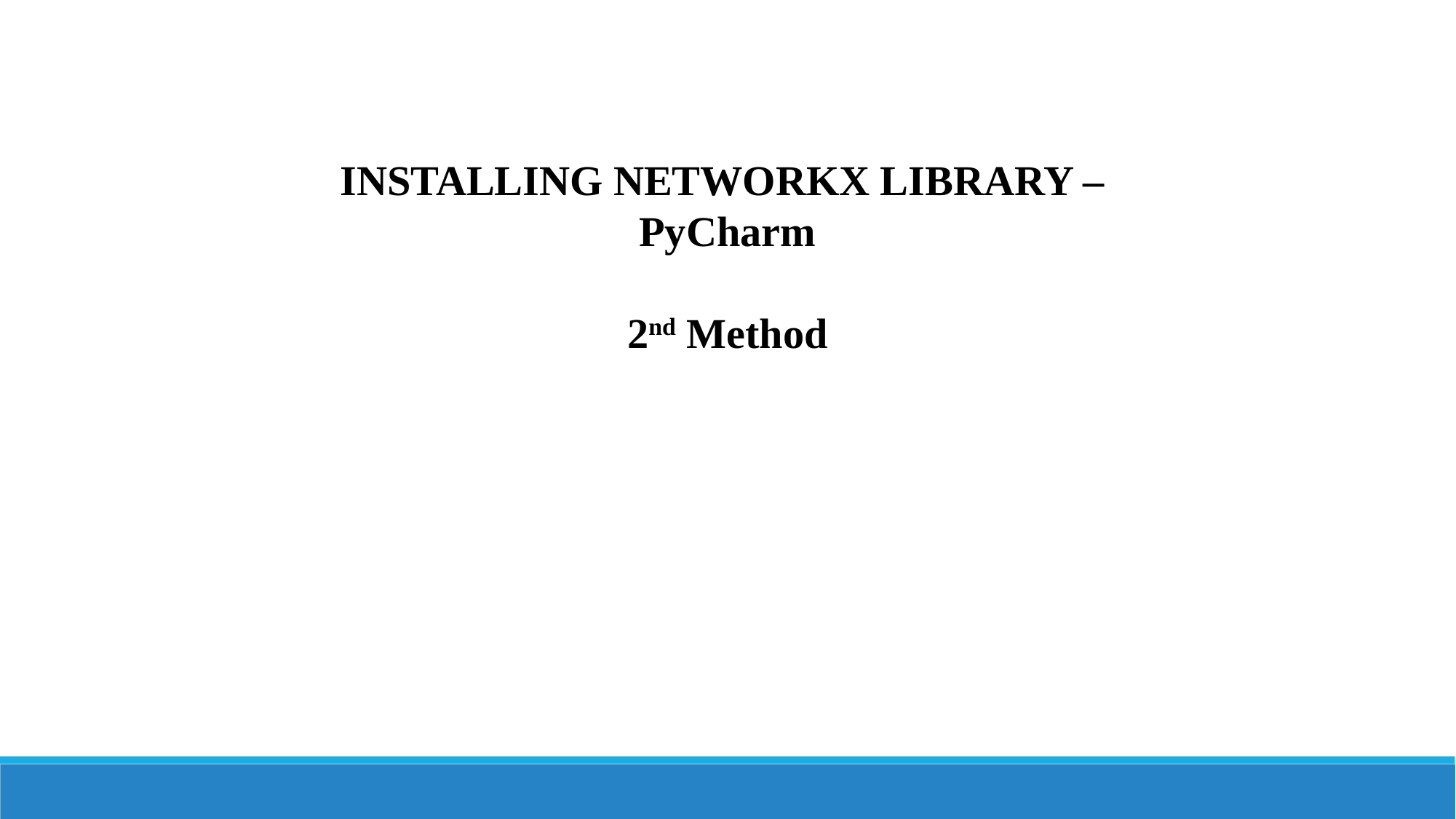

INSTALLING NETWORKX LIBRARY –
PyCharm

2nd Method